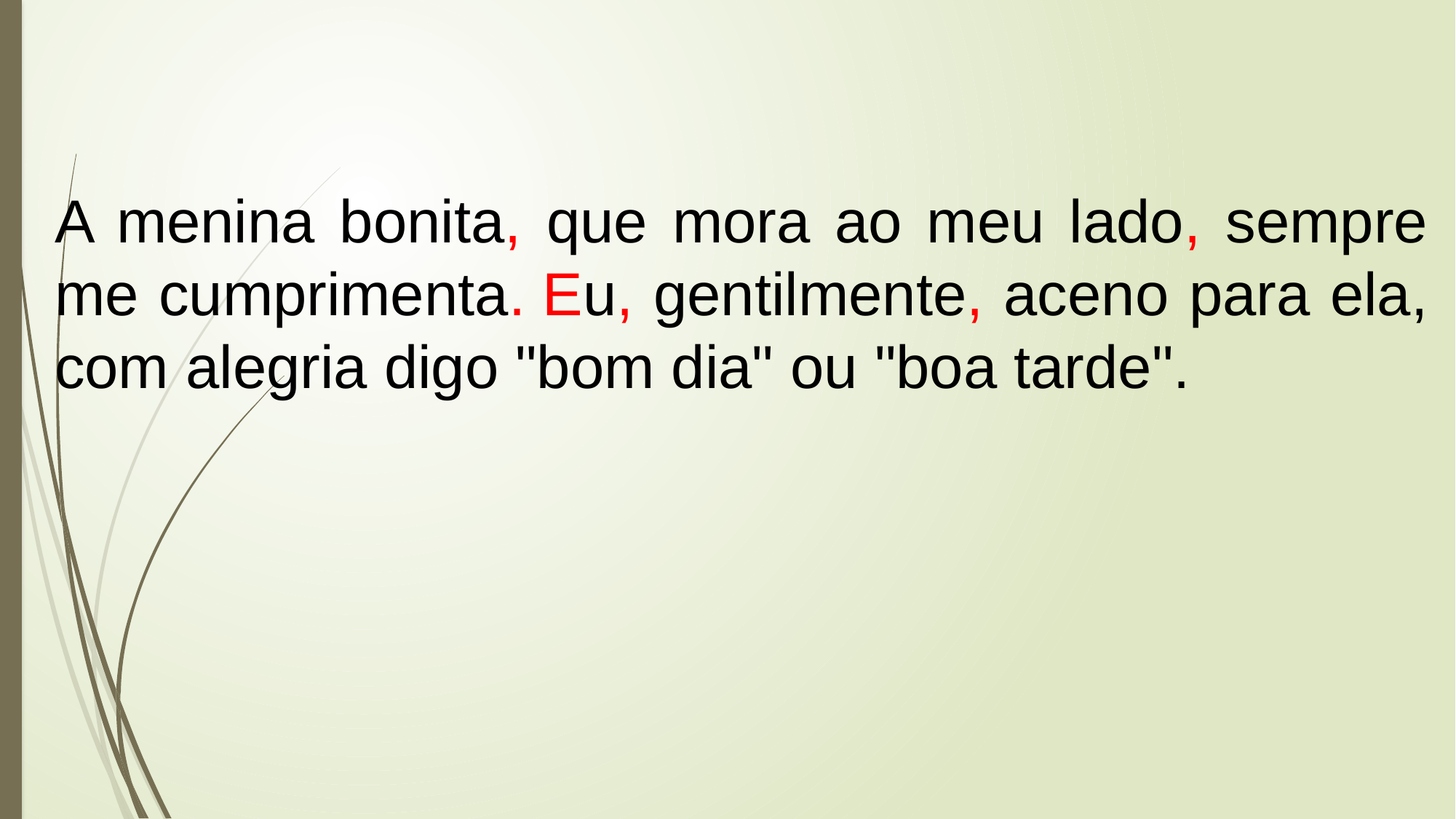

# A menina bonita, que mora ao meu lado, sempre me cumprimenta. Eu, gentilmente, aceno para ela, com alegria digo "bom dia" ou "boa tarde".